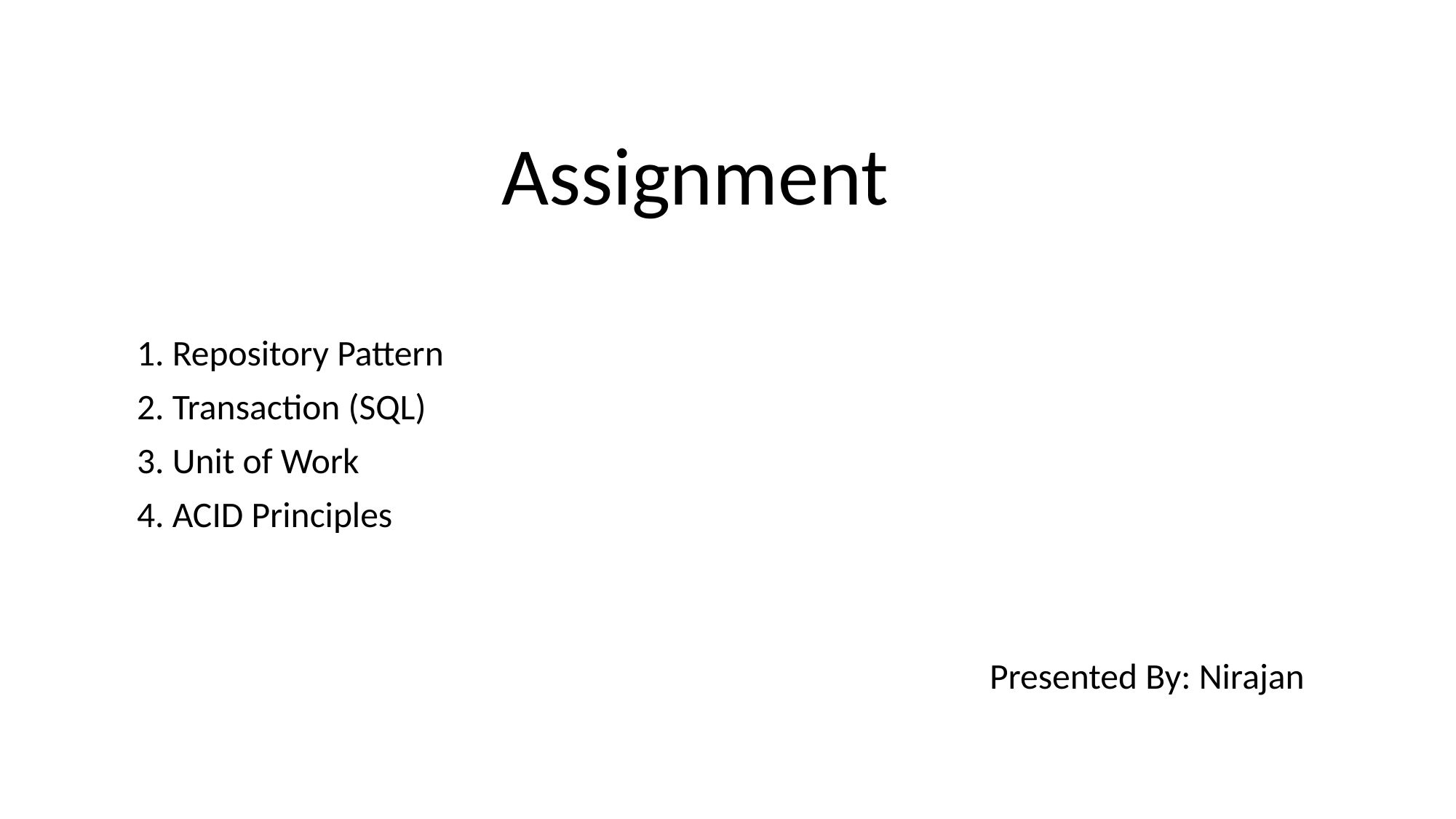

# Assignment

1. Repository Pattern
2. Transaction (SQL)
3. Unit of Work
4. ACID Principles

Presented By: Nirajan